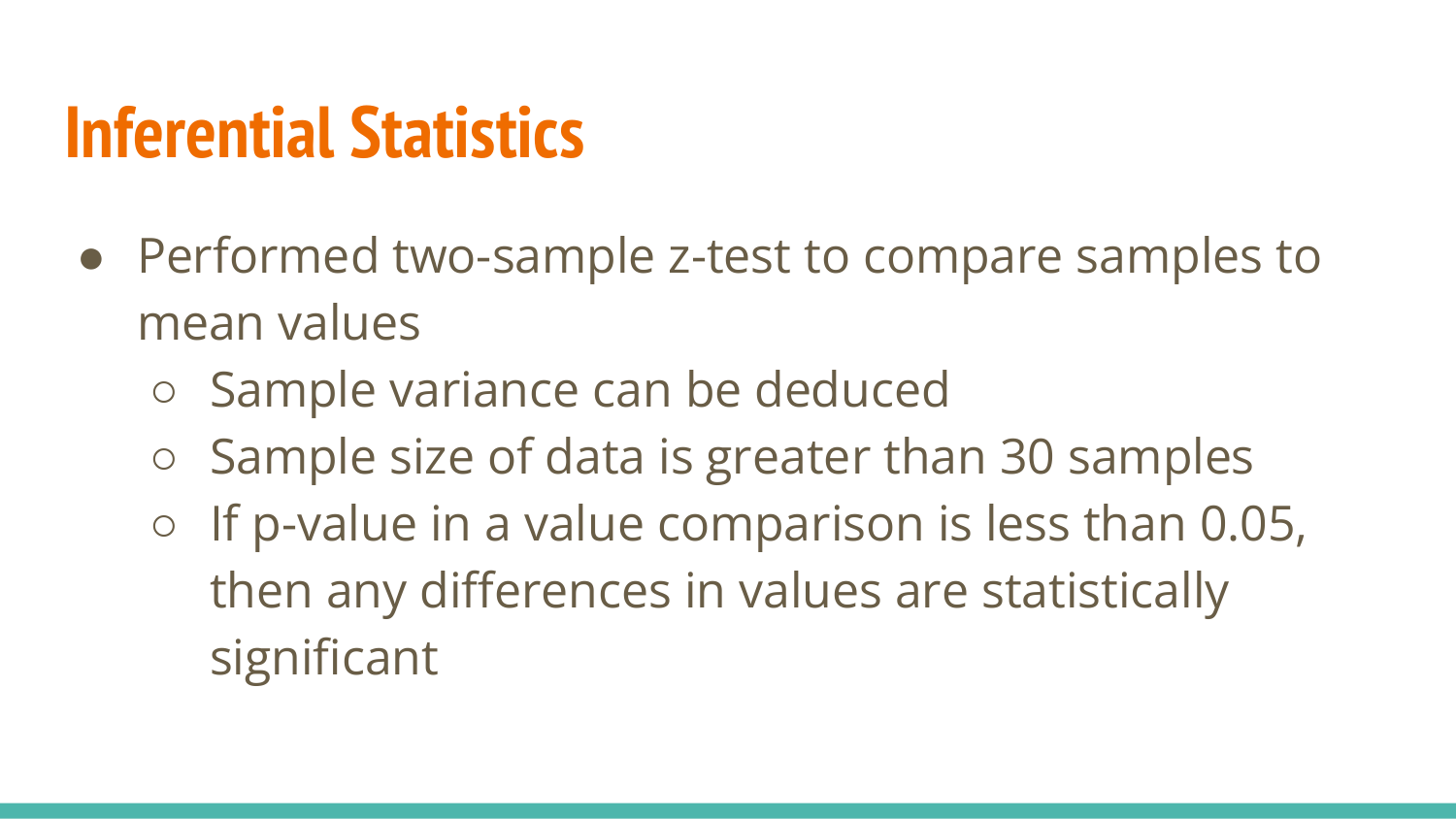

# Inferential Statistics
Performed two-sample z-test to compare samples to mean values
Sample variance can be deduced
Sample size of data is greater than 30 samples
If p-value in a value comparison is less than 0.05, then any differences in values are statistically significant